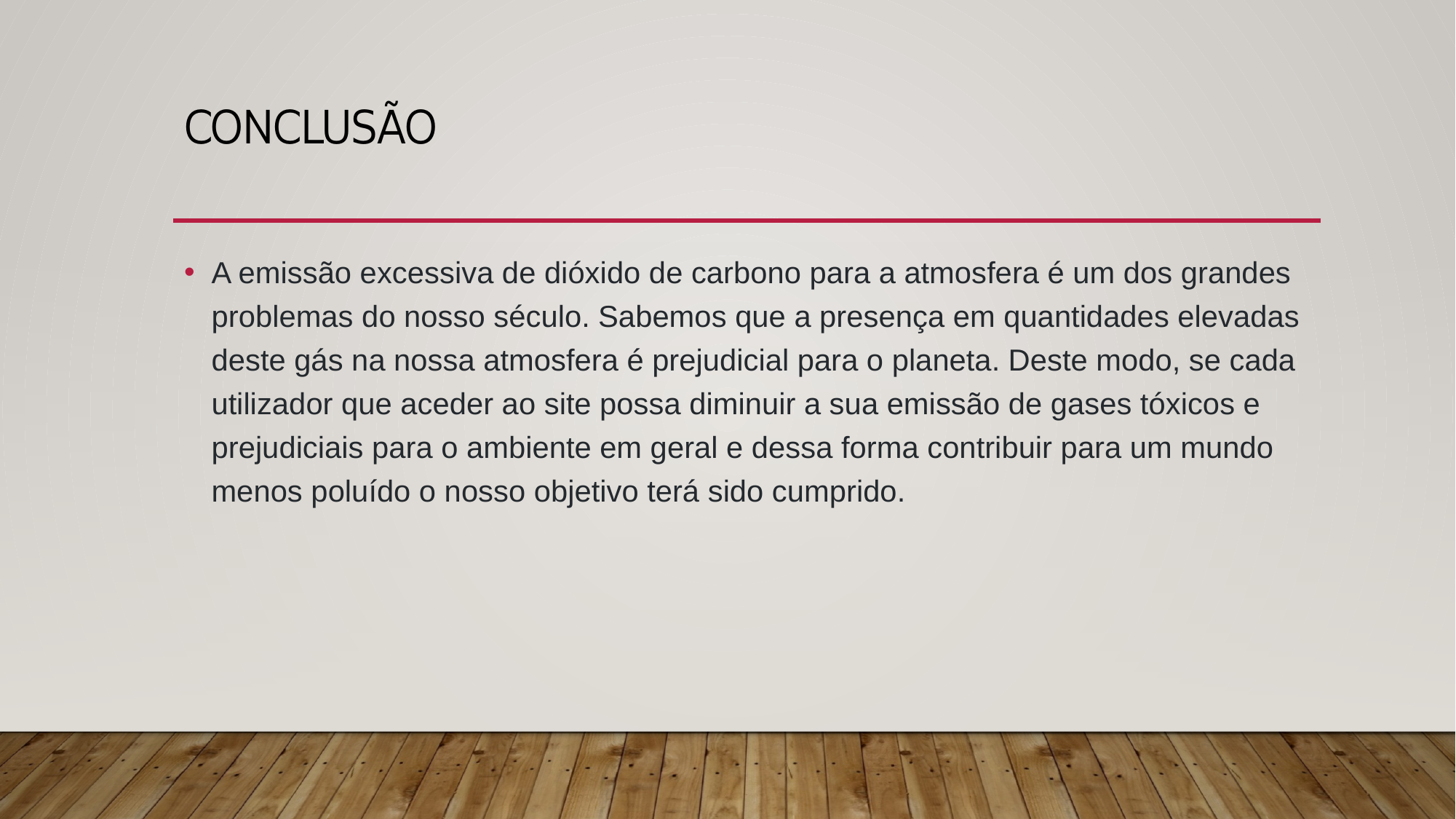

# conclusão
A emissão excessiva de dióxido de carbono para a atmosfera é um dos grandes problemas do nosso século. Sabemos que a presença em quantidades elevadas deste gás na nossa atmosfera é prejudicial para o planeta. Deste modo, se cada utilizador que aceder ao site possa diminuir a sua emissão de gases tóxicos e prejudiciais para o ambiente em geral e dessa forma contribuir para um mundo menos poluído o nosso objetivo terá sido cumprido.